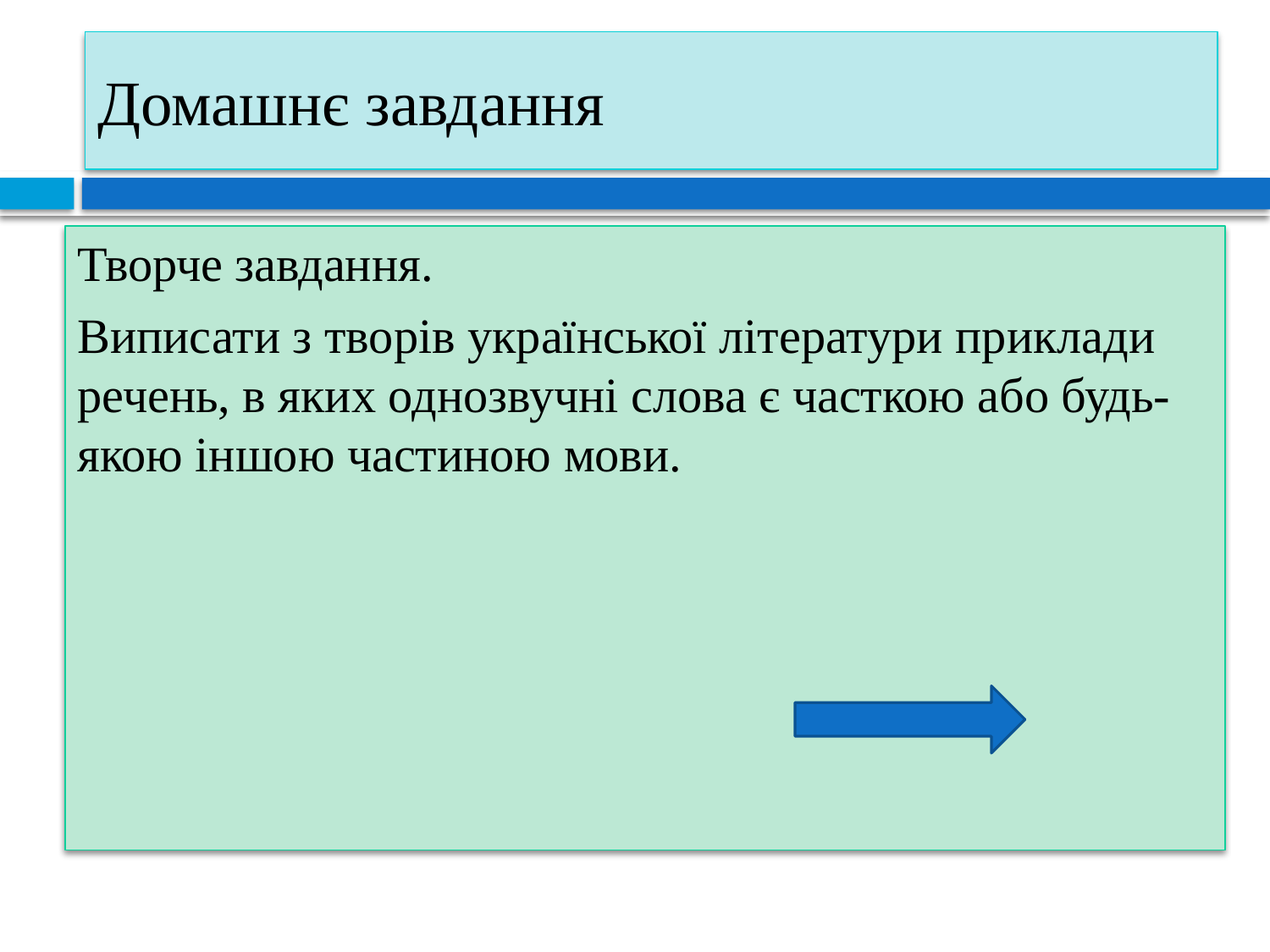

# Домашнє завдання
Творче завдання.
Виписати з творів української літератури приклади речень, в яких однозвучні слова є часткою або будь-якою іншою частиною мови.